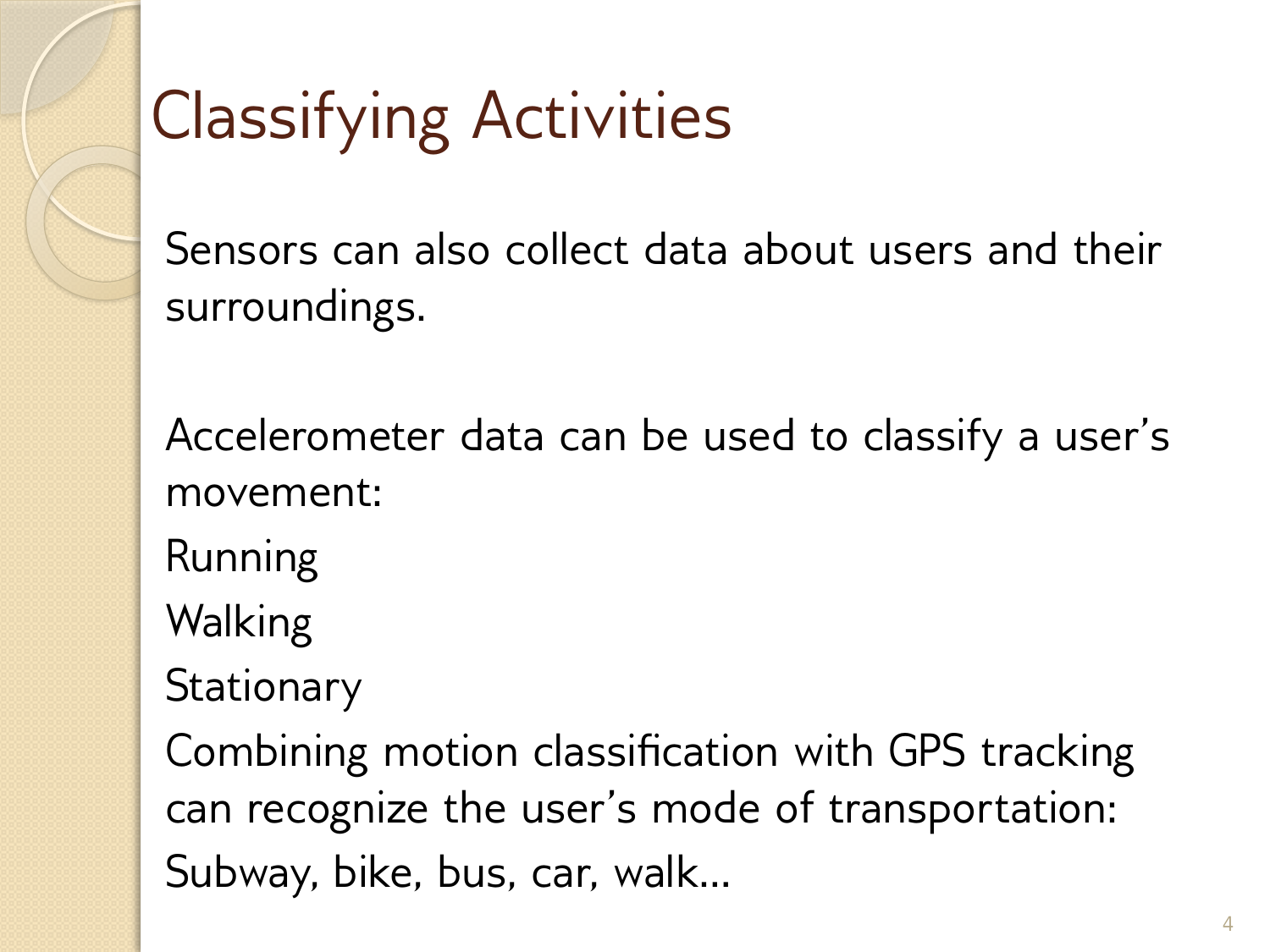

# Classifying Activities
Sensors can also collect data about users and their surroundings.

Accelerometer data can be used to classify a user’s movement:
	Running
	Walking
	Stationary
Combining motion classification with GPS tracking can recognize the user’s mode of transportation:
	Subway, bike, bus, car, walk…
4